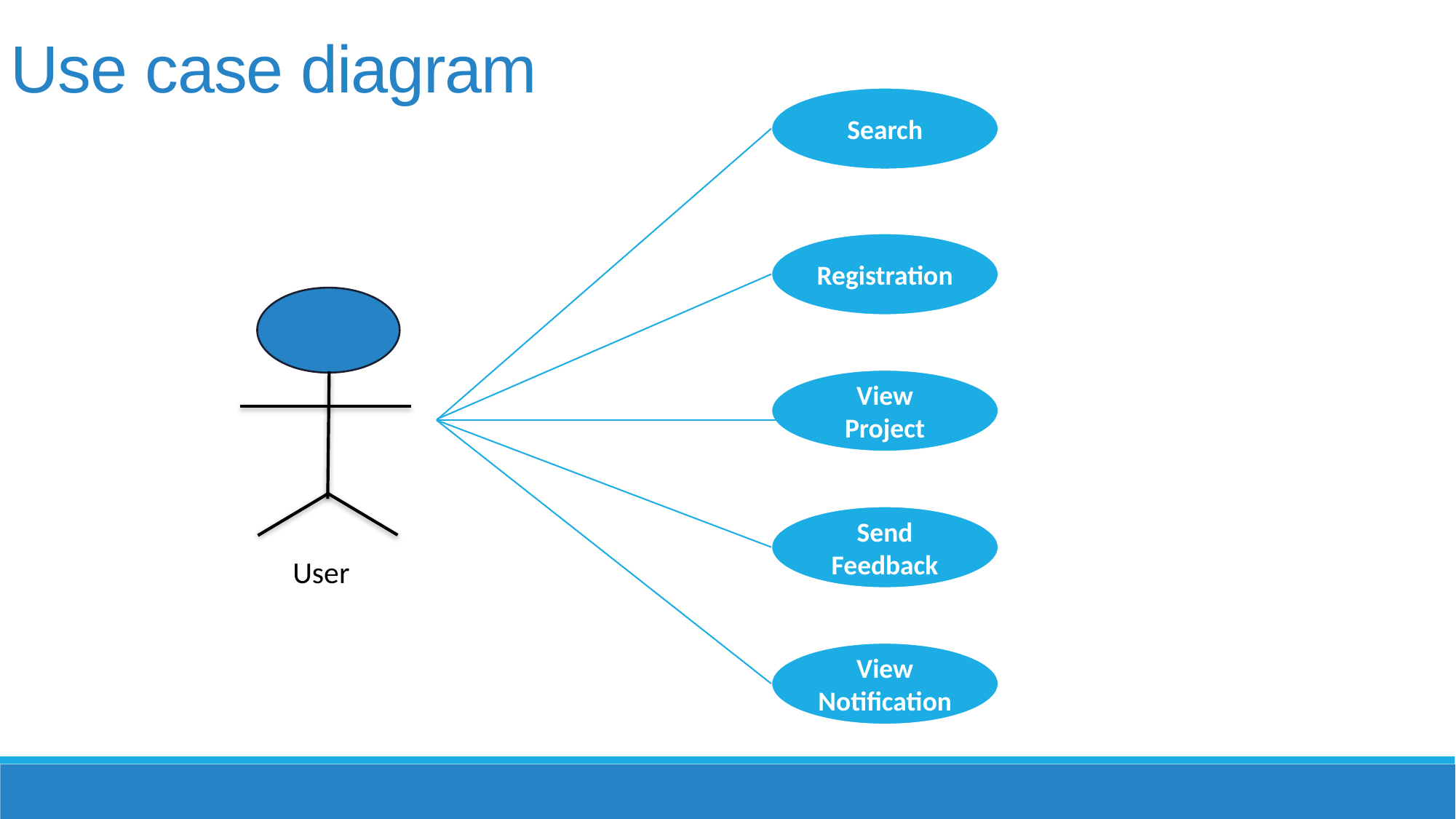

Use case diagram
Search
Registration

View Project
Send Feedback
User
Users
View Notification